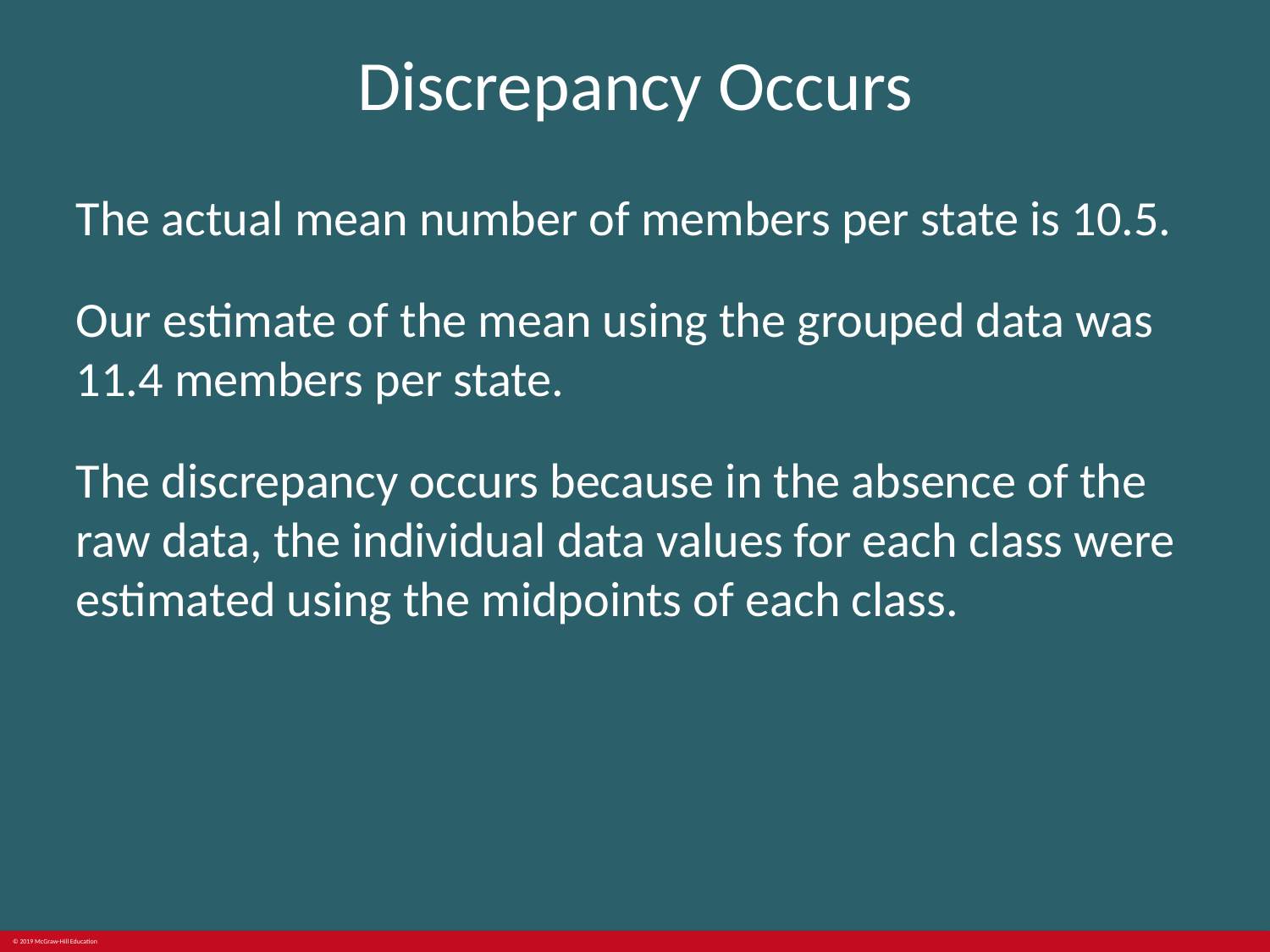

# Discrepancy Occurs
The actual mean number of members per state is 10.5.
Our estimate of the mean using the grouped data was 11.4 members per state.
The discrepancy occurs because in the absence of the raw data, the individual data values for each class were estimated using the midpoints of each class.